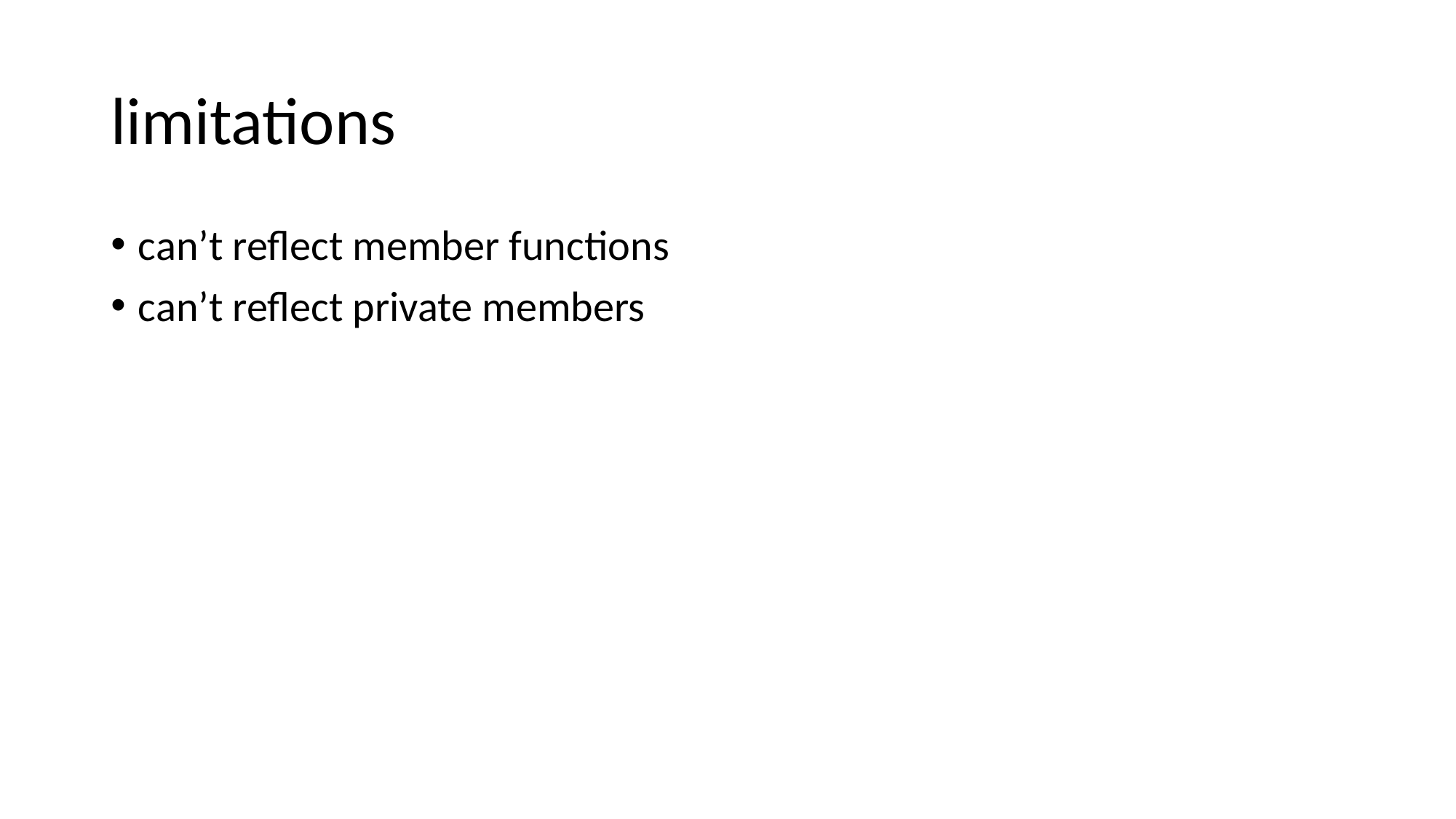

# limitations
can’t reflect member functions
can’t reflect private members